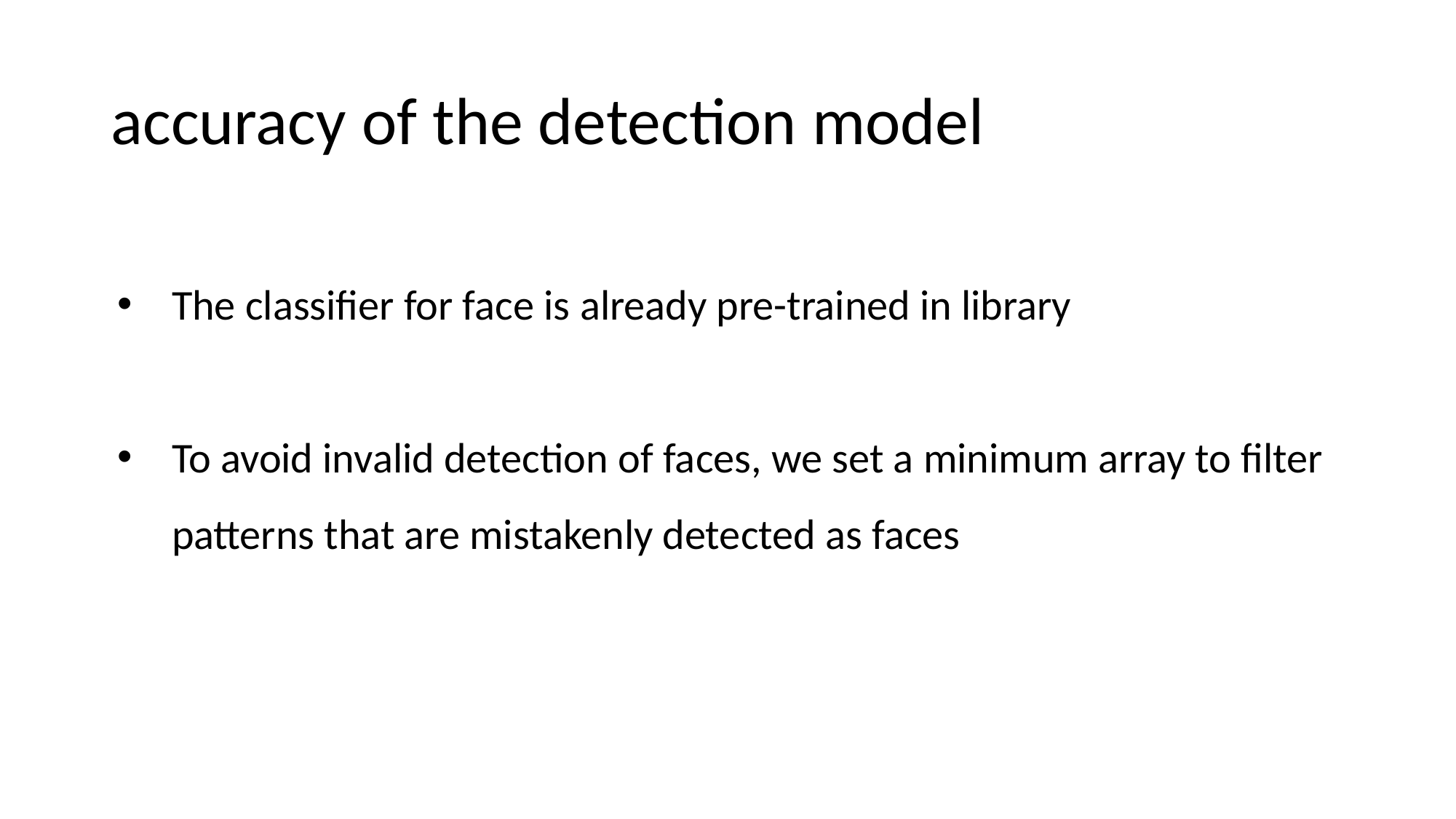

# accuracy of the detection model
The classifier for face is already pre-trained in library

To avoid invalid detection of faces, we set a minimum array to filter patterns that are mistakenly detected as faces